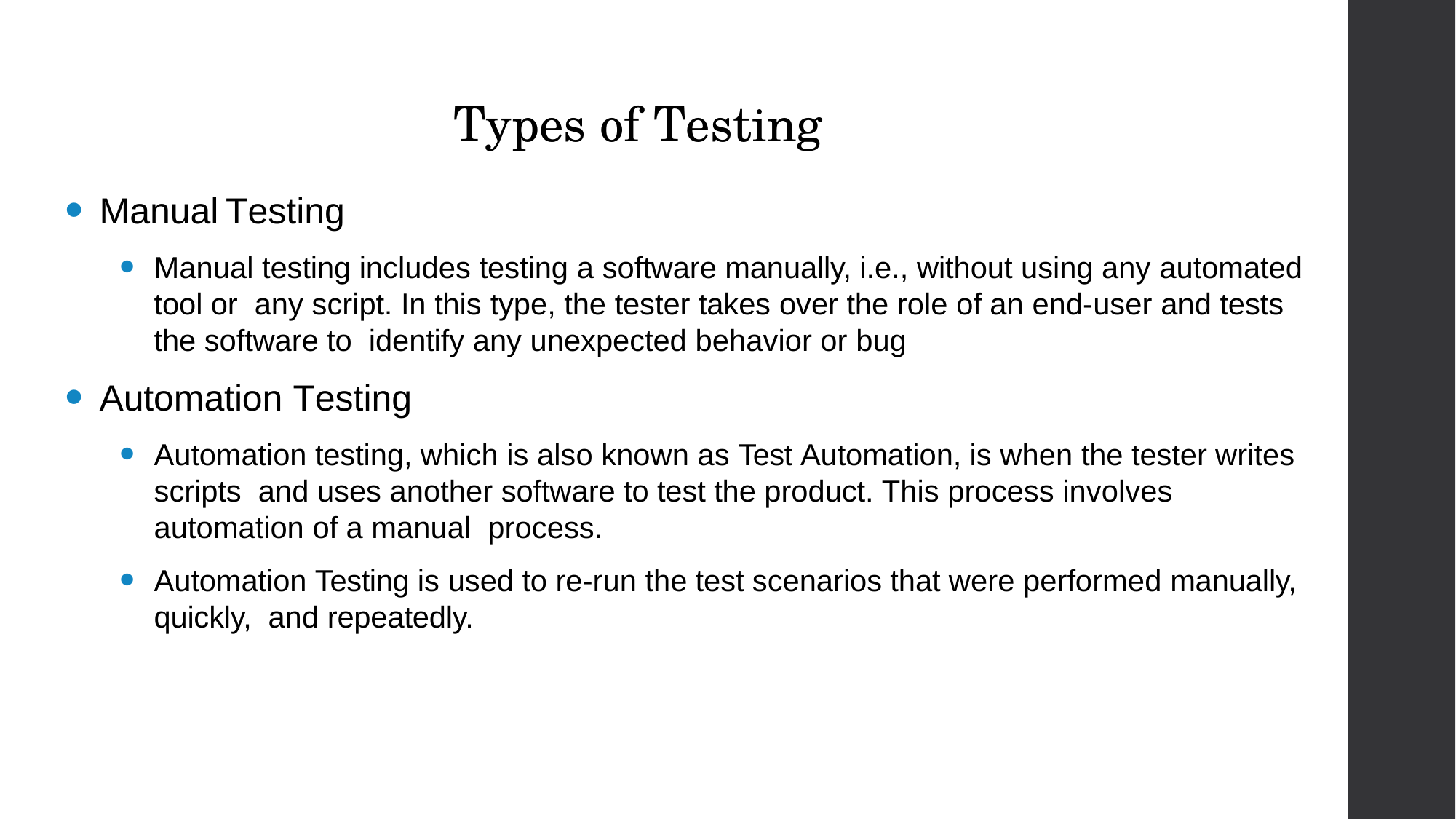

# Types of Testing
Manual Testing
Manual testing includes testing a software manually, i.e., without using any automated tool or  any script. In this type, the tester takes over the role of an end-user and tests the software to  identify any unexpected behavior or bug
Automation Testing
Automation testing, which is also known as Test Automation, is when the tester writes scripts  and uses another software to test the product. This process involves automation of a manual  process.
Automation Testing is used to re-run the test scenarios that were performed manually, quickly,  and repeatedly.